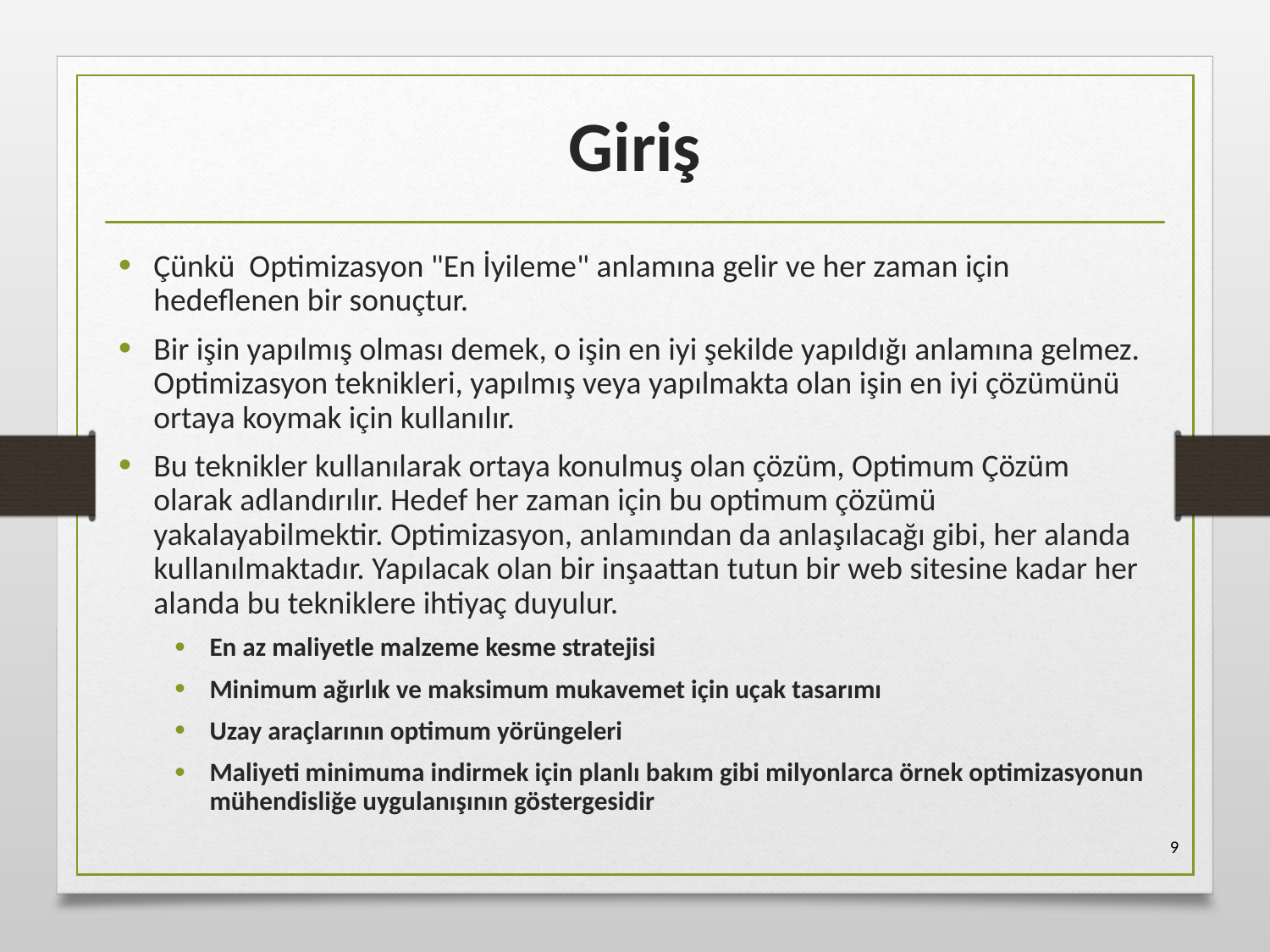

# Giriş
Çünkü  Optimizasyon "En İyileme" anlamına gelir ve her zaman için hedeflenen bir sonuçtur.
Bir işin yapılmış olması demek, o işin en iyi şekilde yapıldığı anlamına gelmez. Optimizasyon teknikleri, yapılmış veya yapılmakta olan işin en iyi çözümünü ortaya koymak için kullanılır.
Bu teknikler kullanılarak ortaya konulmuş olan çözüm, Optimum Çözüm olarak adlandırılır. Hedef her zaman için bu optimum çözümü yakalayabilmektir. Optimizasyon, anlamından da anlaşılacağı gibi, her alanda kullanılmaktadır. Yapılacak olan bir inşaattan tutun bir web sitesine kadar her alanda bu tekniklere ihtiyaç duyulur.
En az maliyetle malzeme kesme stratejisi
Minimum ağırlık ve maksimum mukavemet için uçak tasarımı
Uzay araçlarının optimum yörüngeleri
Maliyeti minimuma indirmek için planlı bakım gibi milyonlarca örnek optimizasyonun mühendisliğe uygulanışının göstergesidir

9